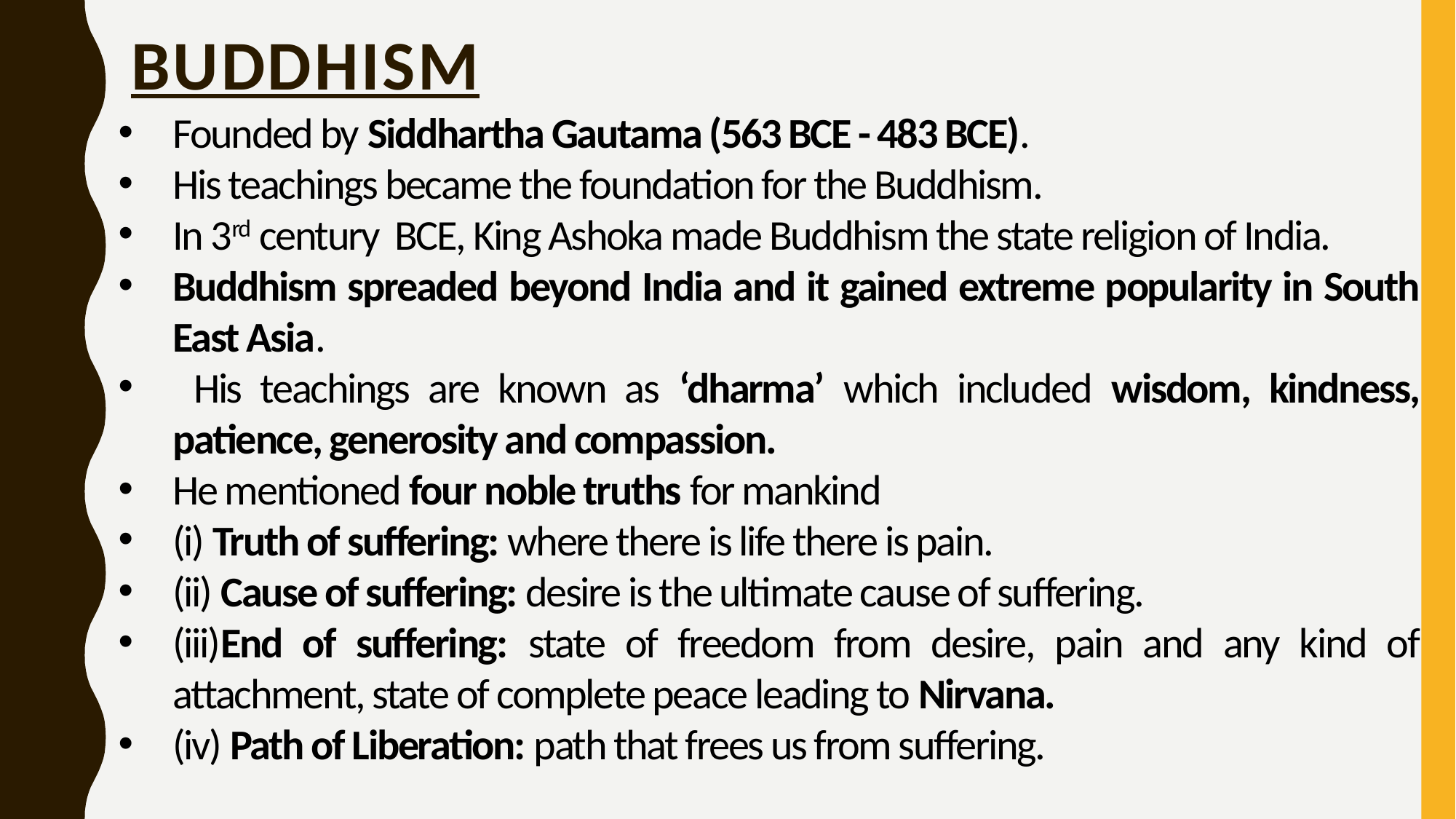

# BUDDHISM
Founded by Siddhartha Gautama (563 BCE - 483 BCE).
His teachings became the foundation for the Buddhism.
In 3rd century  BCE, King Ashoka made Buddhism the state religion of India.
Buddhism spreaded beyond India and it gained extreme popularity in South East Asia.
 His teachings are known as ‘dharma’ which included wisdom, kindness, patience, generosity and compassion.
He mentioned four noble truths for mankind
(i) Truth of suffering: where there is life there is pain.
(ii) Cause of suffering: desire is the ultimate cause of suffering.
(iii)End of suffering: state of freedom from desire, pain and any kind of attachment, state of complete peace leading to Nirvana.
(iv) Path of Liberation: path that frees us from suffering.